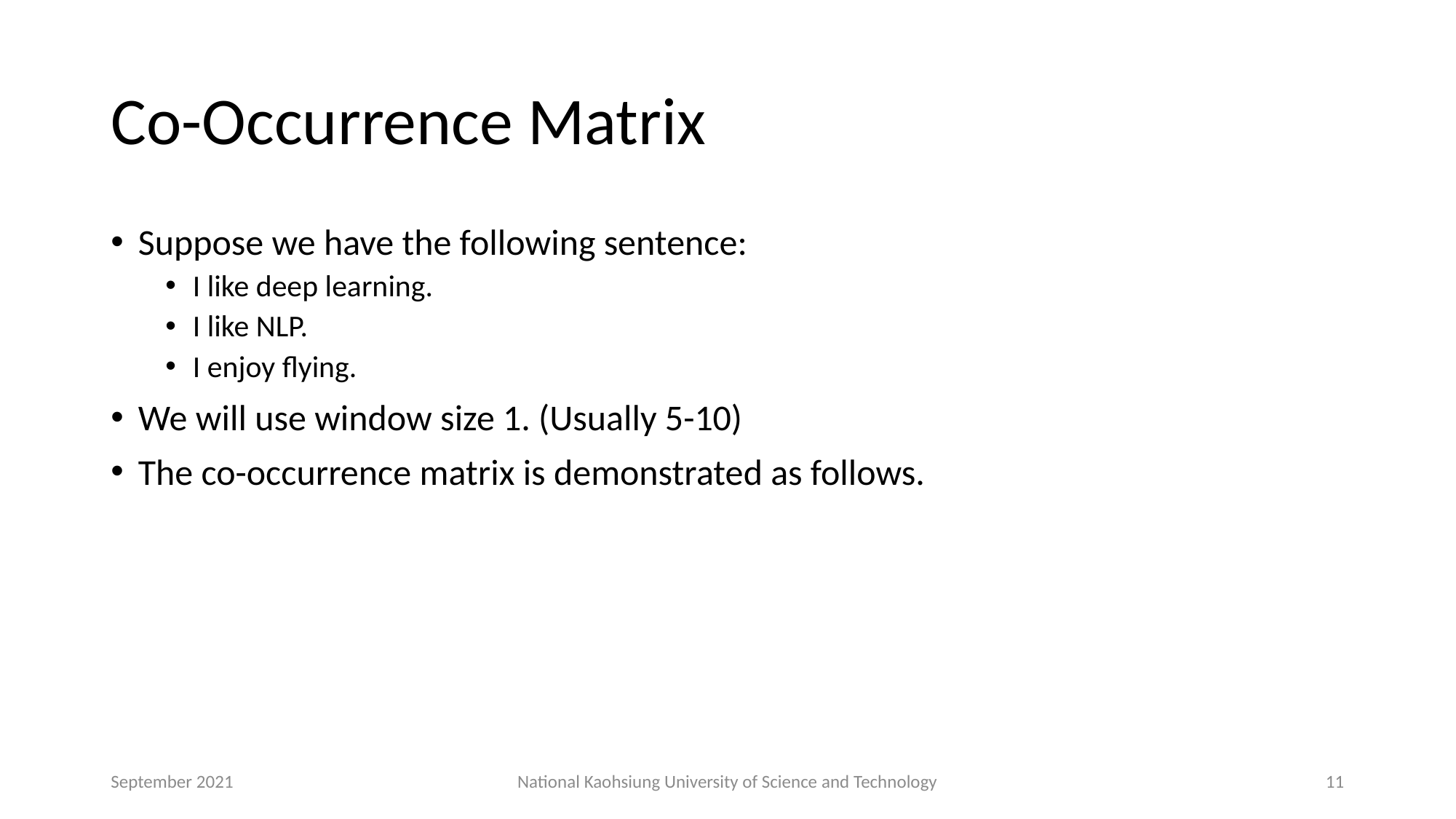

# Co-Occurrence Matrix
Suppose we have the following sentence:
I like deep learning.
I like NLP.
I enjoy flying.
We will use window size 1. (Usually 5-10)
The co-occurrence matrix is demonstrated as follows.

September 2021
National Kaohsiung University of Science and Technology
11